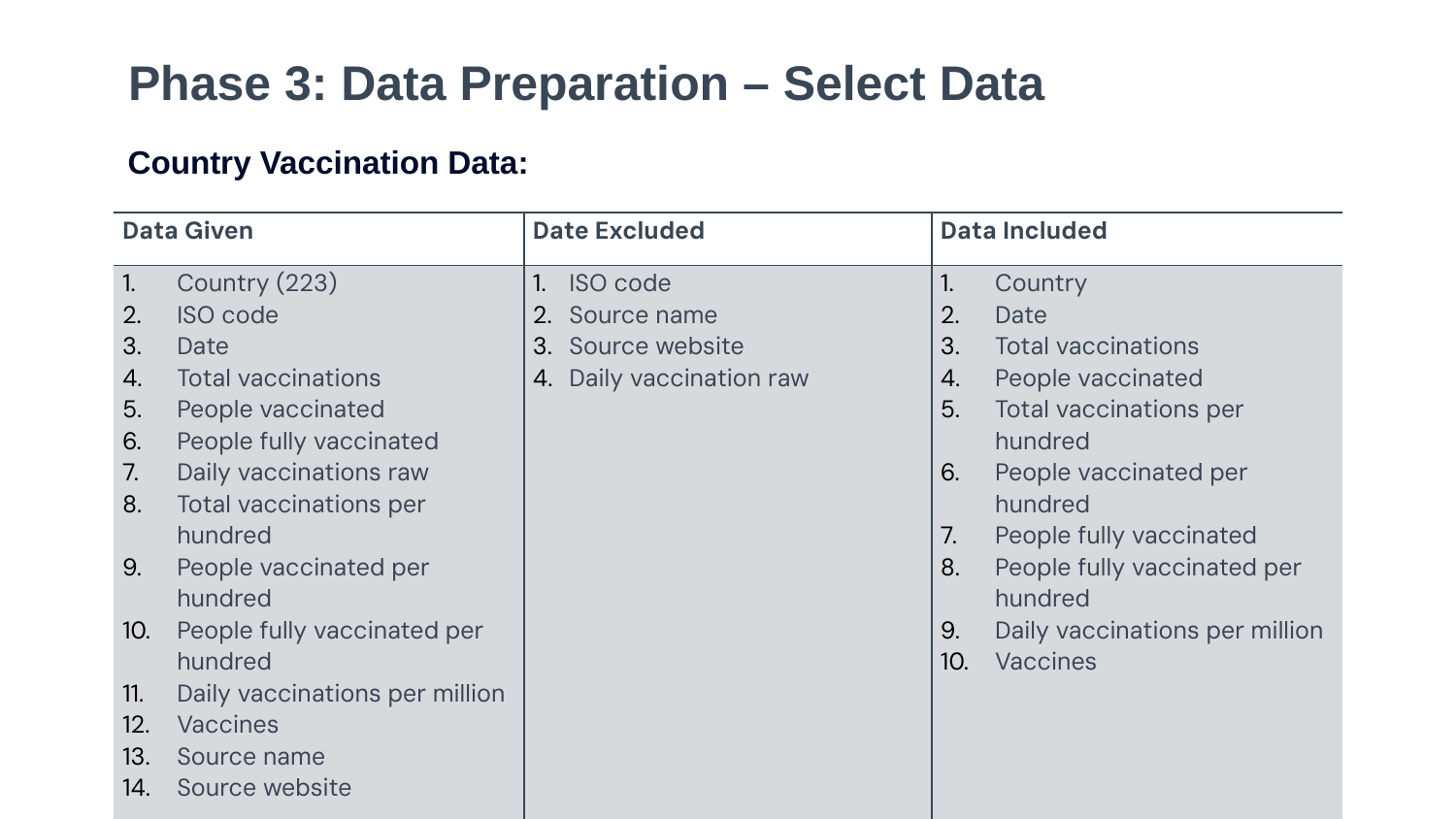

# Phase 3: Data Preparation – Select Data
Country Vaccination Data:
| Data Given | Date Excluded | Data Included |
| --- | --- | --- |
| Country (223)  ISO code  Date  Total vaccinations  People vaccinated  People fully vaccinated  Daily vaccinations raw  Total vaccinations per hundred  People vaccinated per hundred  People fully vaccinated per hundred  Daily vaccinations per million  Vaccines  Source name   Source website | ISO code   Source name   Source website  Daily vaccination raw | Country   Date  Total vaccinations  People vaccinated  Total vaccinations per hundred  People vaccinated per hundred  People fully vaccinated  People fully vaccinated per hundred  Daily vaccinations per million Vaccines |